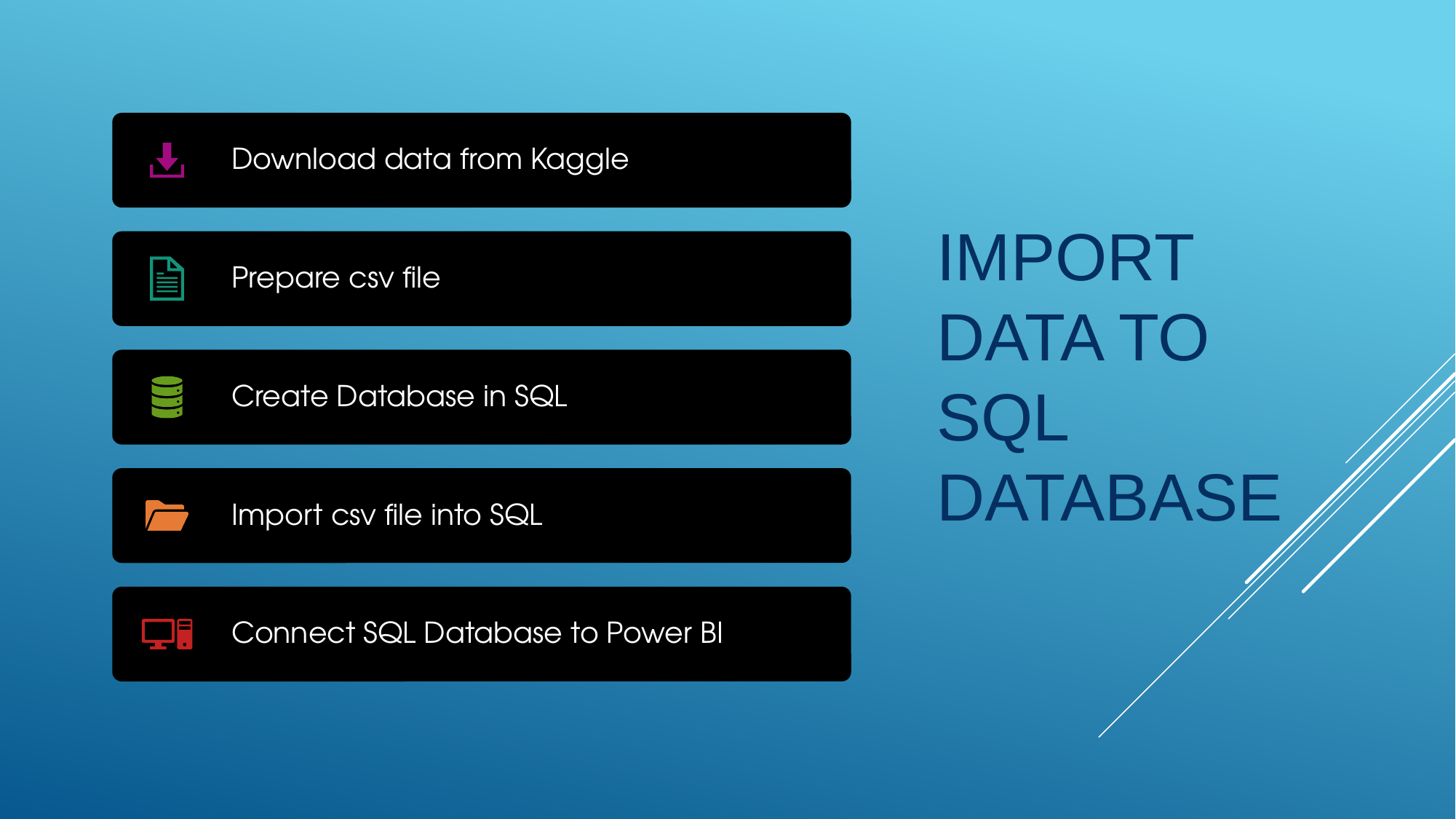

Download data from Kaggle
Prepare csv file
Create Database in SQL
Import csv file into SQL
Connect SQL Database to Power BI
# Import data to SQL database